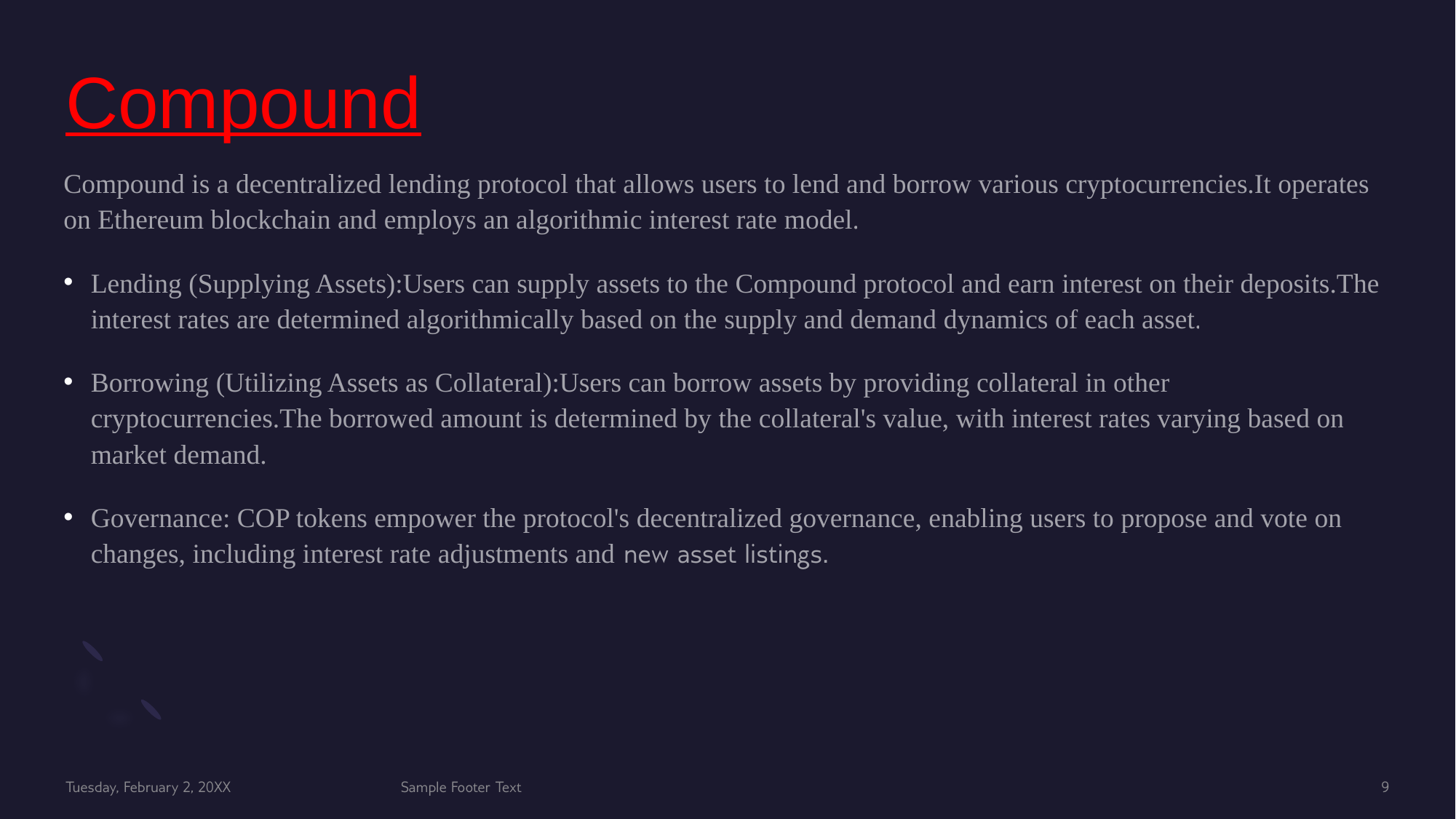

# Compound
Compound is a decentralized lending protocol that allows users to lend and borrow various cryptocurrencies.It operates on Ethereum blockchain and employs an algorithmic interest rate model.
Lending (Supplying Assets):Users can supply assets to the Compound protocol and earn interest on their deposits.The interest rates are determined algorithmically based on the supply and demand dynamics of each asset.
Borrowing (Utilizing Assets as Collateral):Users can borrow assets by providing collateral in other cryptocurrencies.The borrowed amount is determined by the collateral's value, with interest rates varying based on market demand.
Governance: COP tokens empower the protocol's decentralized governance, enabling users to propose and vote on changes, including interest rate adjustments and new asset listings.
Tuesday, February 2, 20XX
Sample Footer Text
9